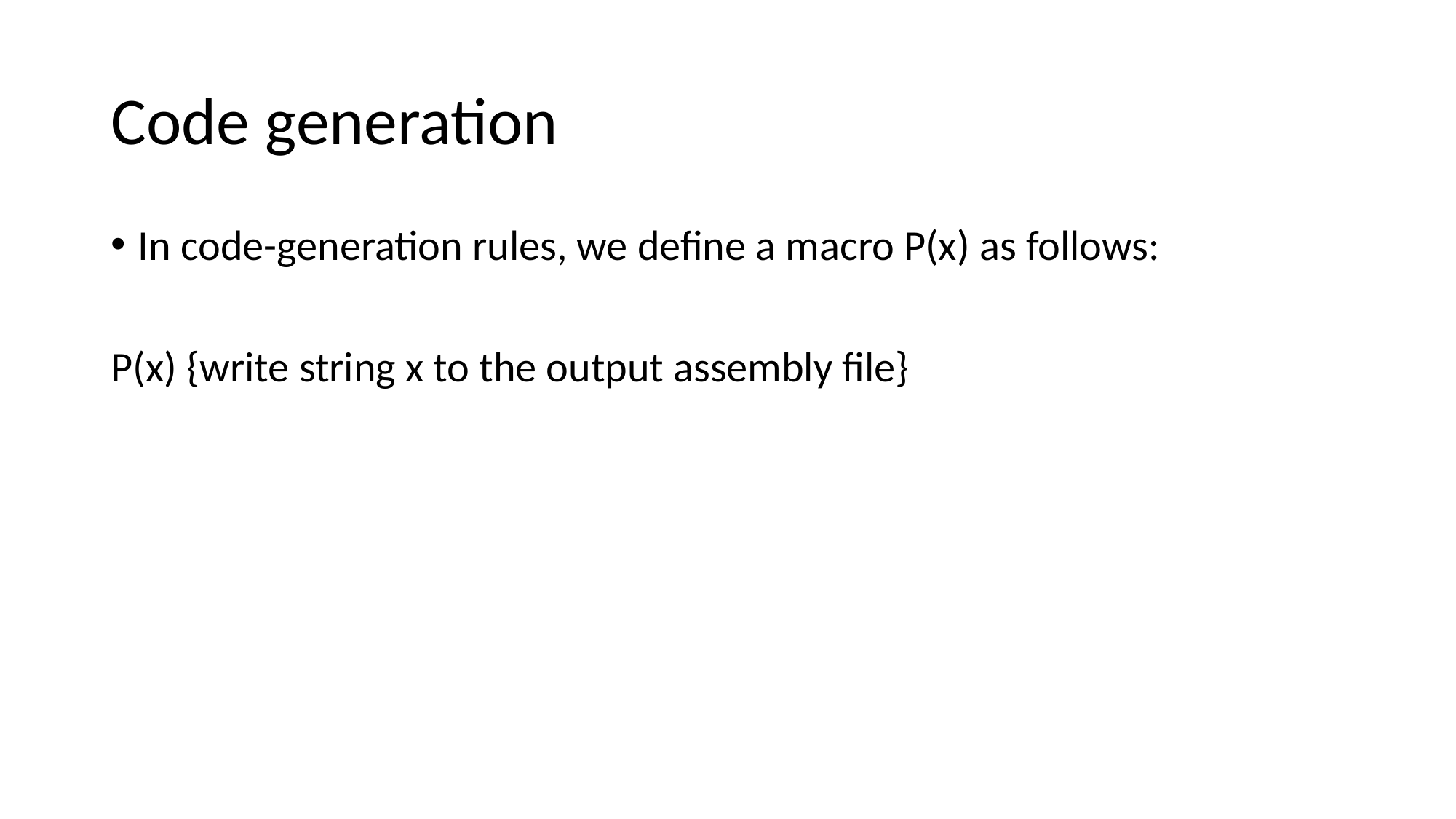

# Code generation
In code-generation rules, we define a macro P(x) as follows:

P(x) {write string x to the output assembly file}